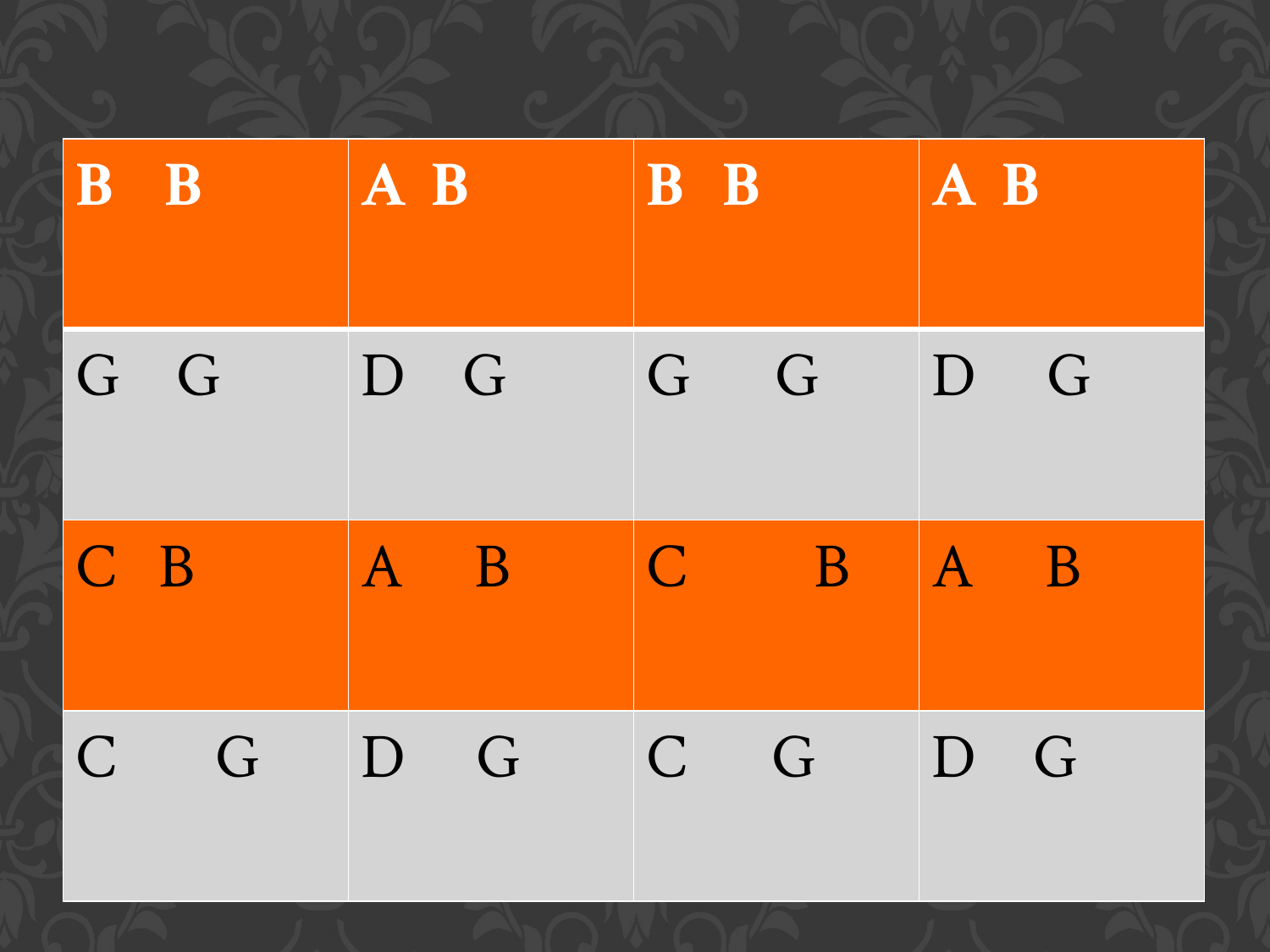

| B B | A B | B B | A B |
| --- | --- | --- | --- |
| G G | D G | G G | D G |
| C B | A B | C B | A B |
| C G | D G | C G | D G |